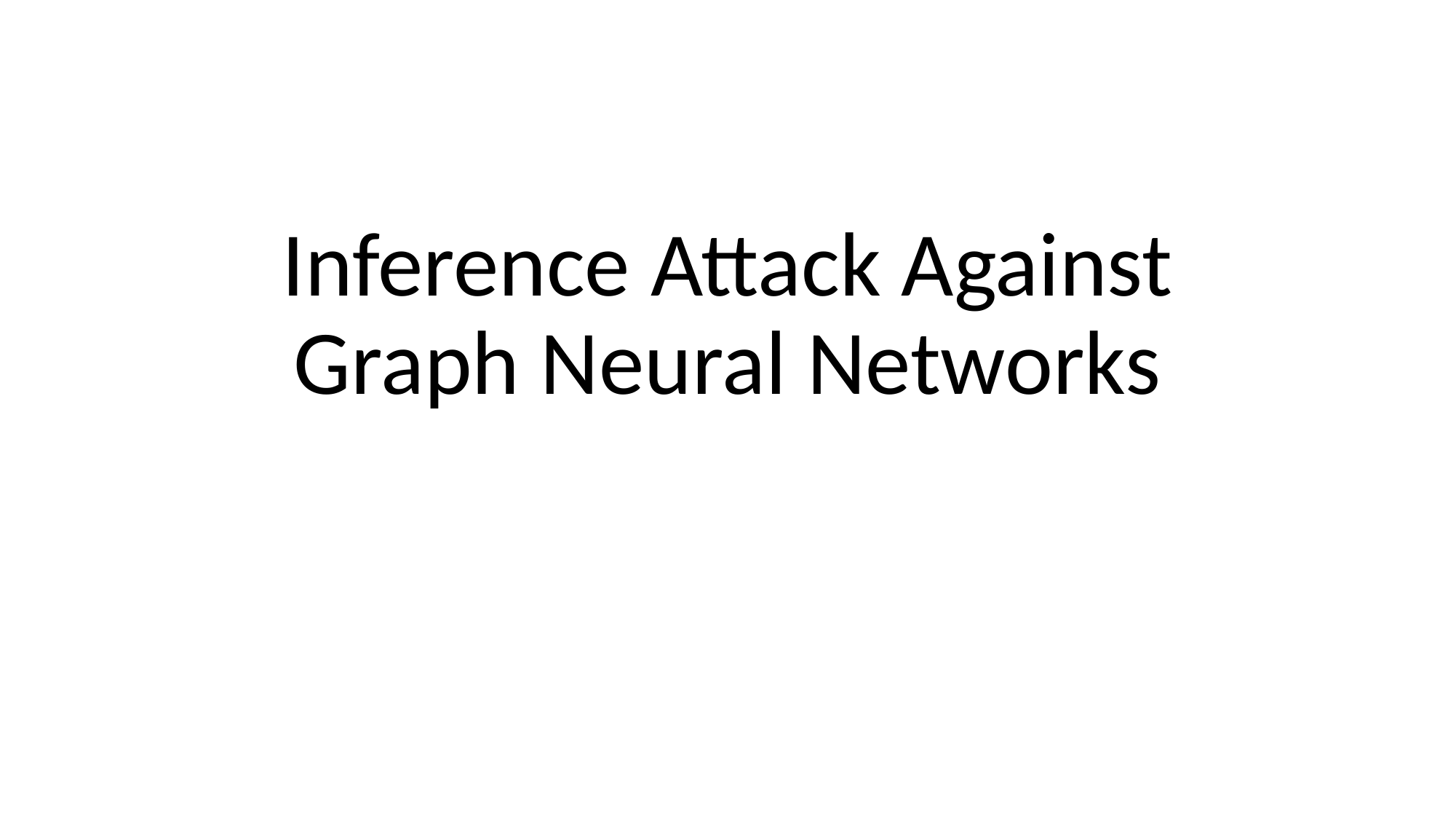

# Inference Attack Against Graph Neural Networks